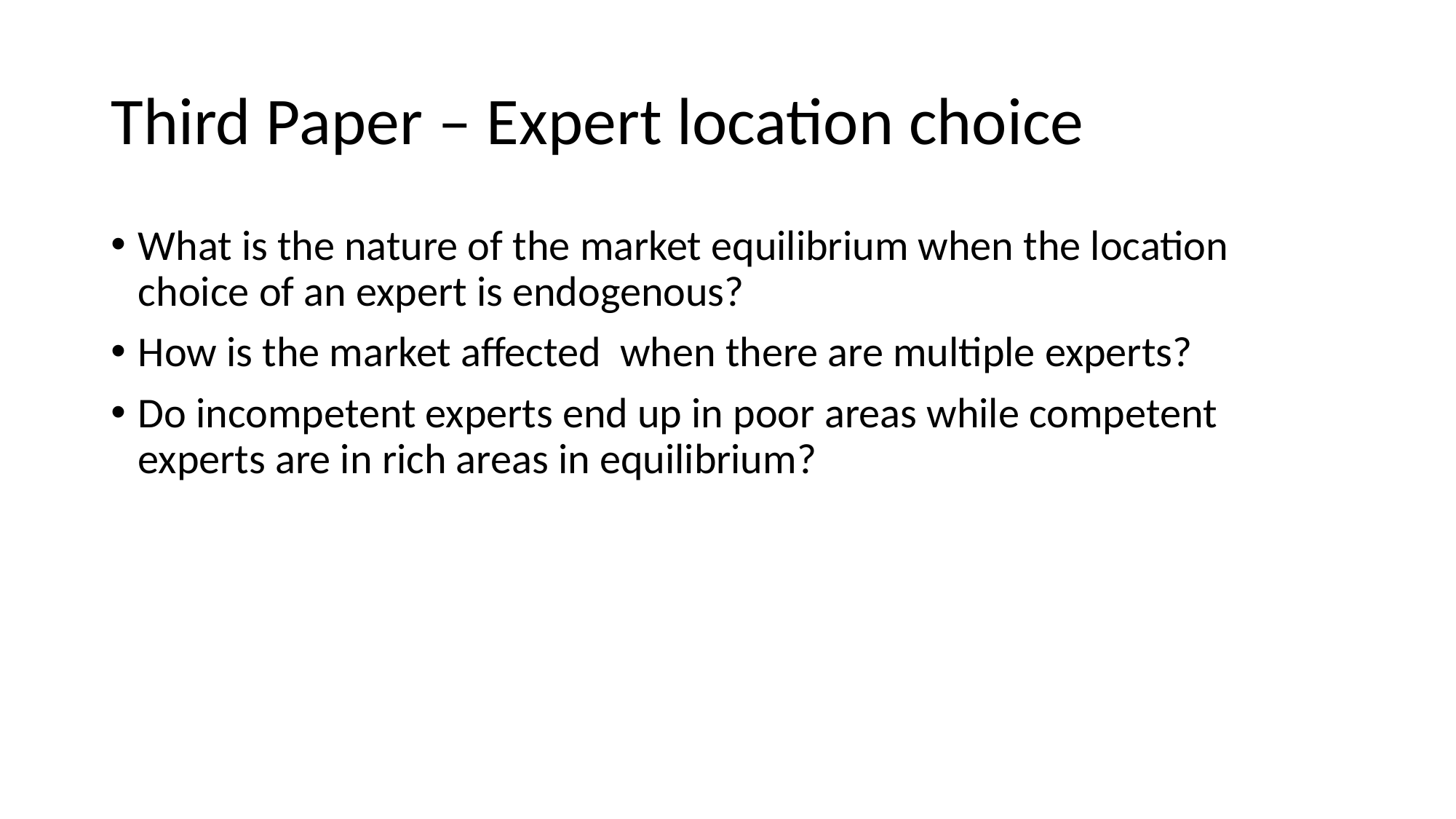

# Third Paper – Expert location choice
What is the nature of the market equilibrium when the location choice of an expert is endogenous?
How is the market affected  when there are multiple experts?
Do incompetent experts end up in poor areas while competent experts are in rich areas in equilibrium?